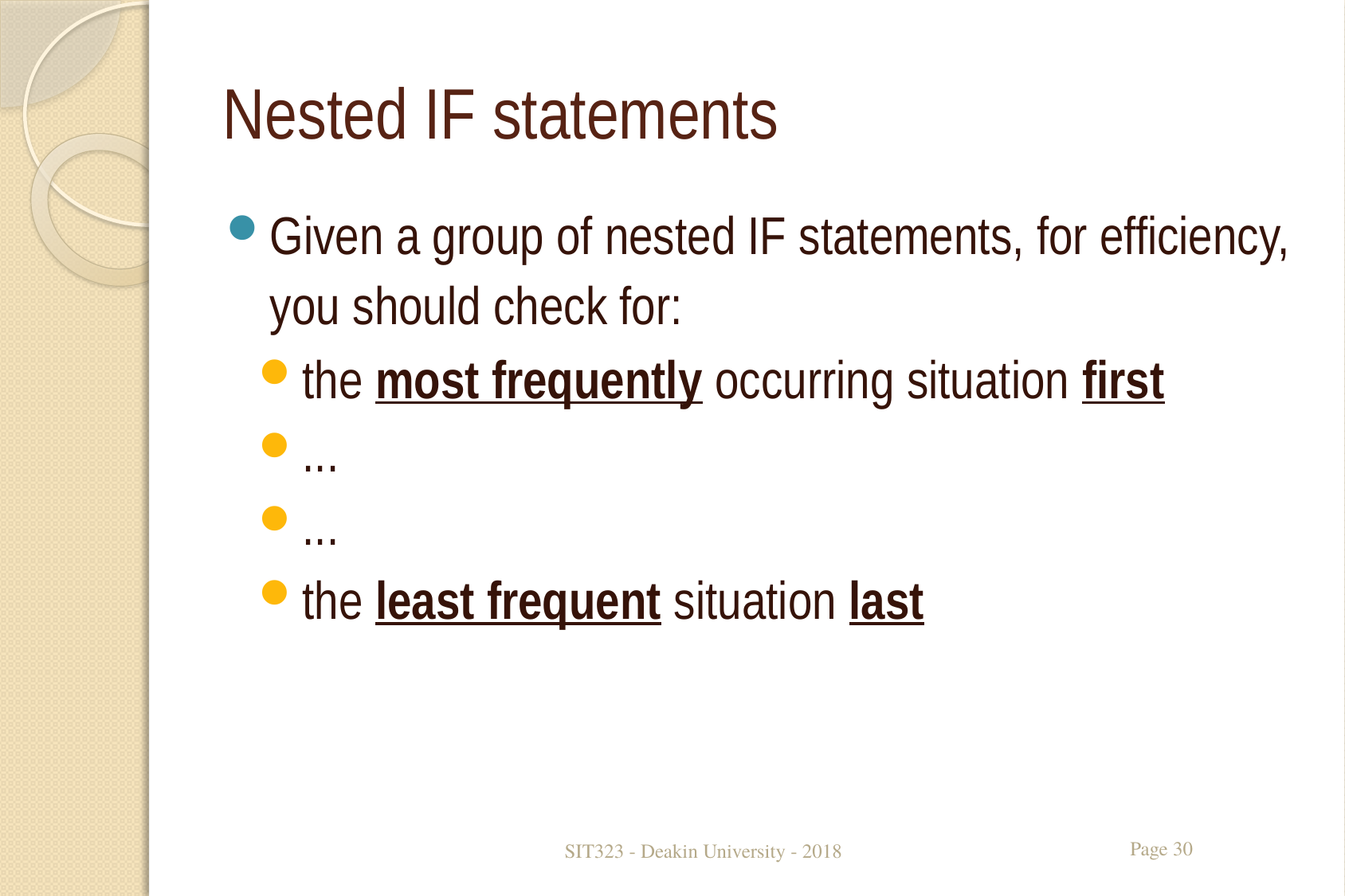

# Nested IF statements
Given a group of nested IF statements, for efficiency, you should check for:
the most frequently occurring situation first
...
...
the least frequent situation last

SIT323 - Deakin University - 2018
Page 30